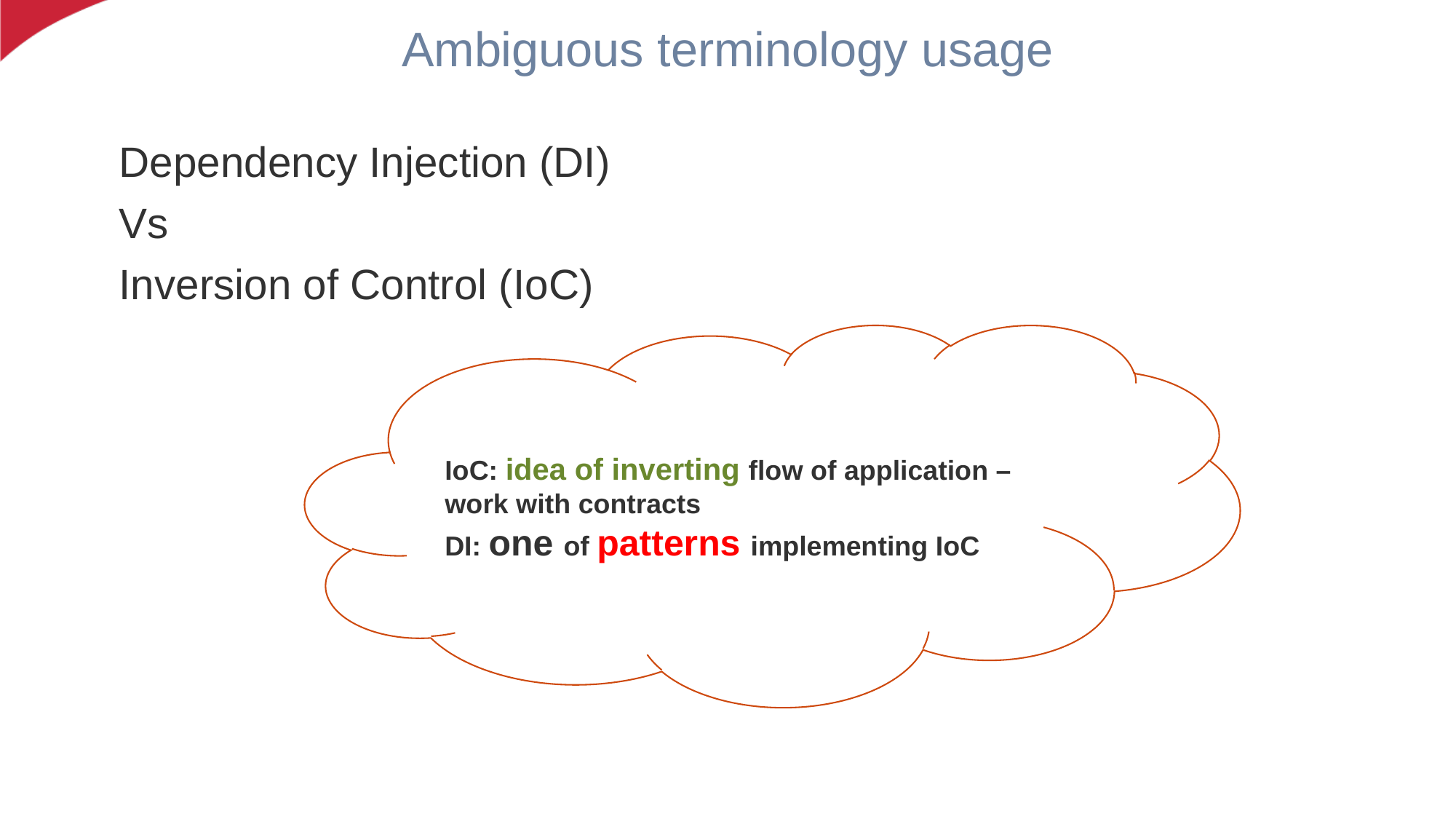

# Ambiguous terminology usage
Dependency Injection (DI)
Vs
Inversion of Control (IoC)
IoC: idea of inverting flow of application – work with contracts
DI: one of patterns implementing IoC